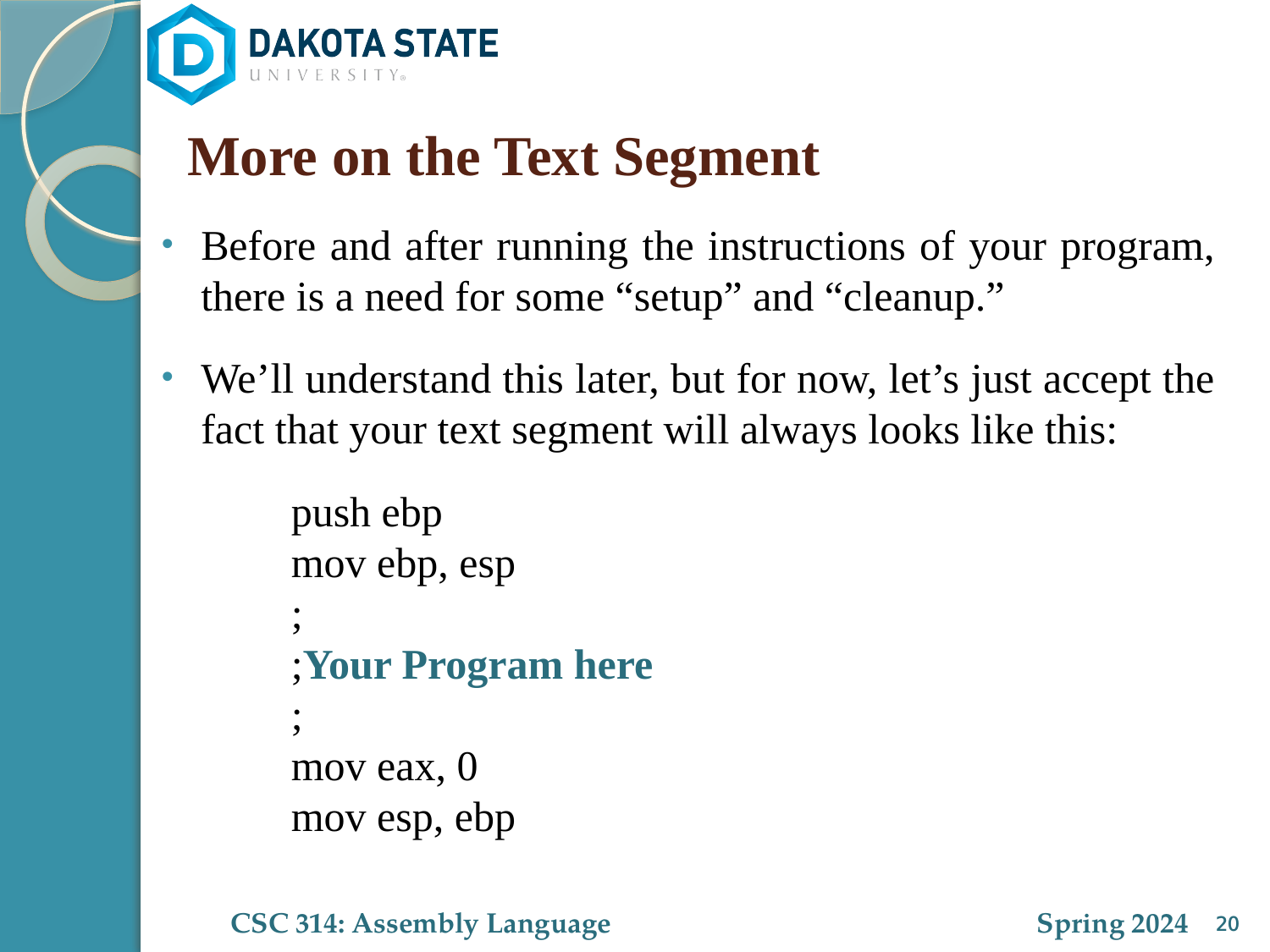

# More on the Text Segment
Before and after running the instructions of your program, there is a need for some “setup” and “cleanup.”
We’ll understand this later, but for now, let’s just accept the fact that your text segment will always looks like this:
push ebp
mov ebp, esp
;
;Your Program here
;
mov eax, 0
mov esp, ebp

20